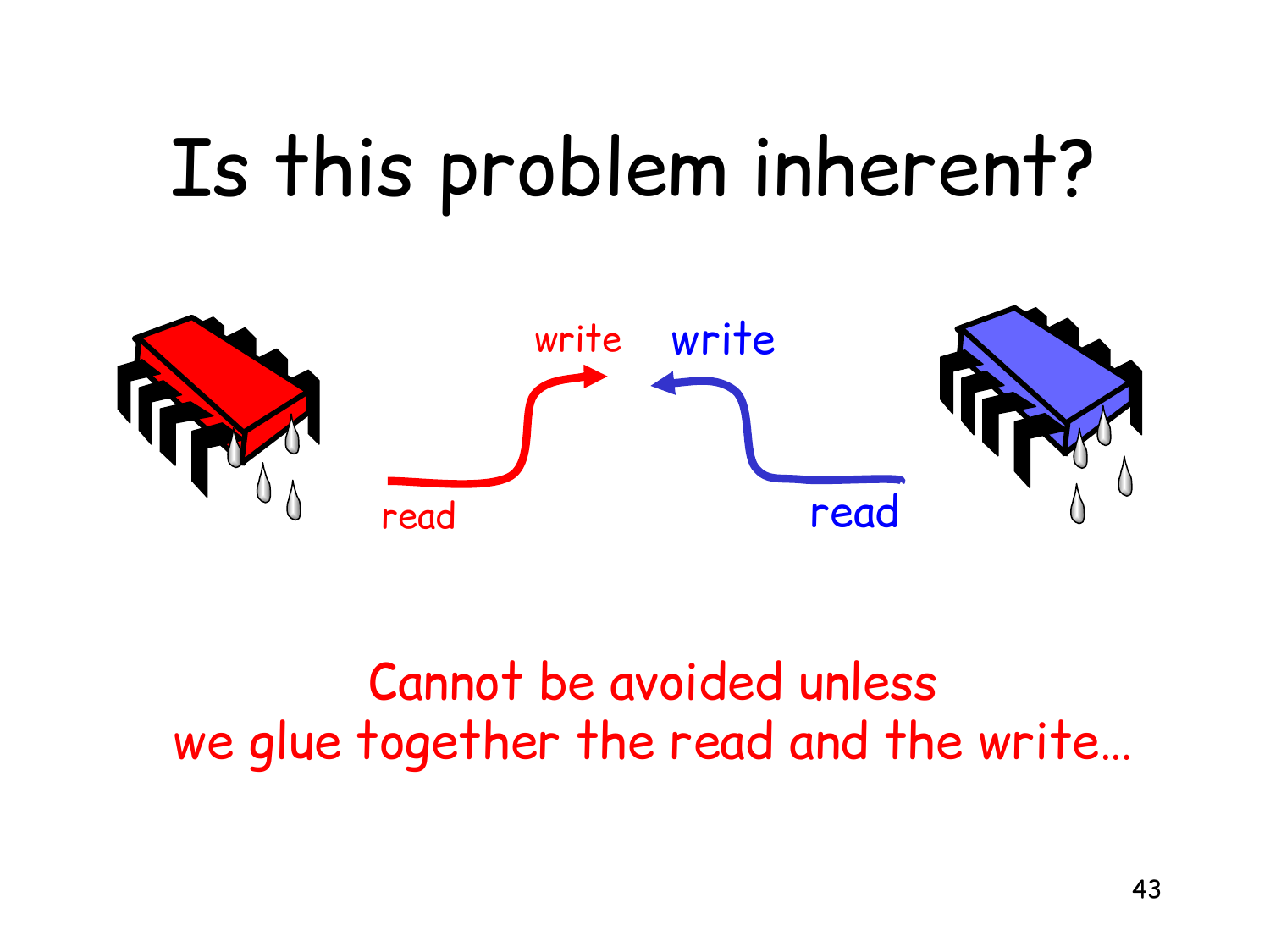

# Is this problem inherent?
write

write

read

read
Cannot be avoided unless
we glue together the read and the write…
43